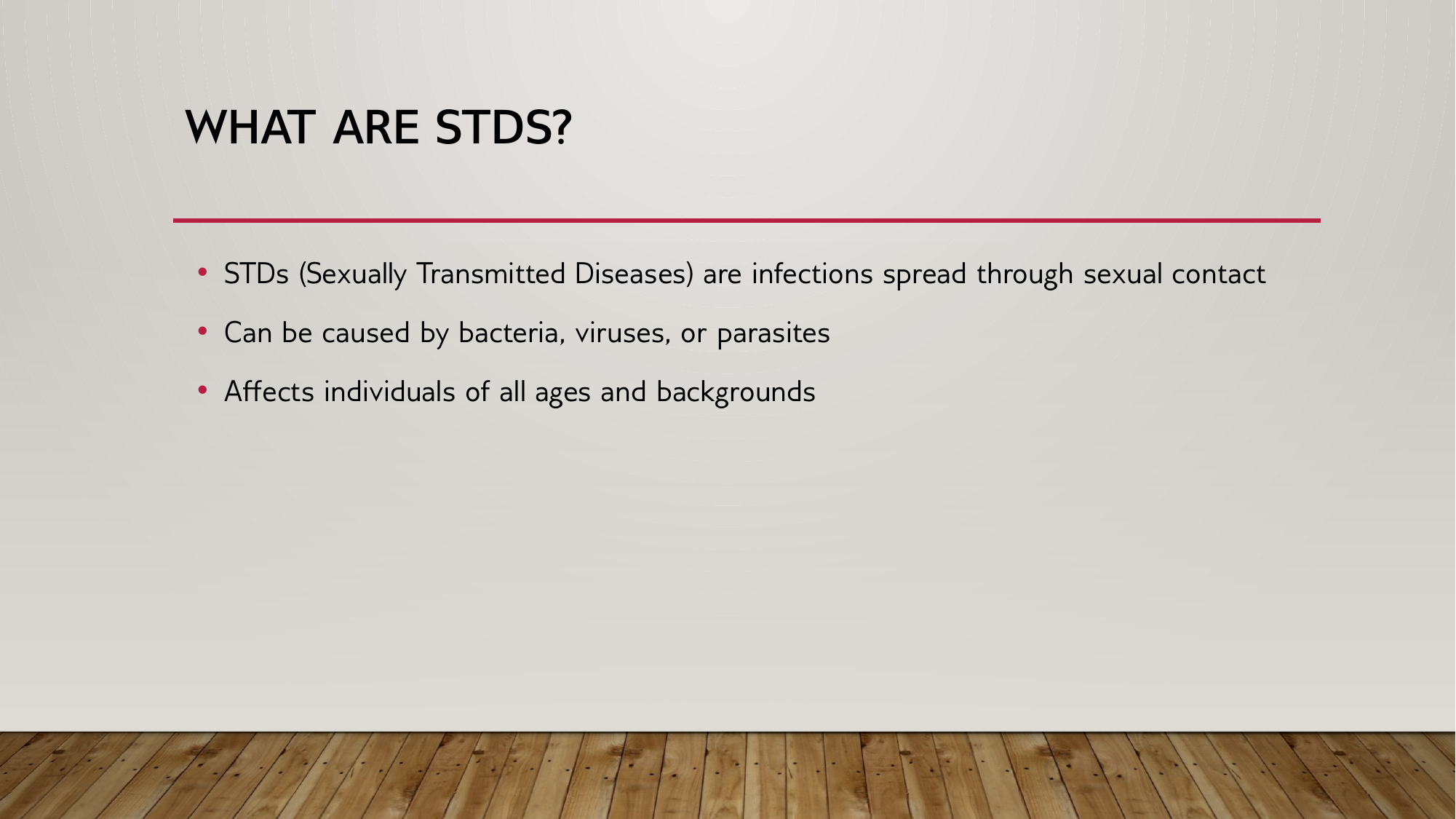

# What Are STDs?
STDs (Sexually Transmitted Diseases) are infections spread through sexual contact
Can be caused by bacteria, viruses, or parasites
Affects individuals of all ages and backgrounds